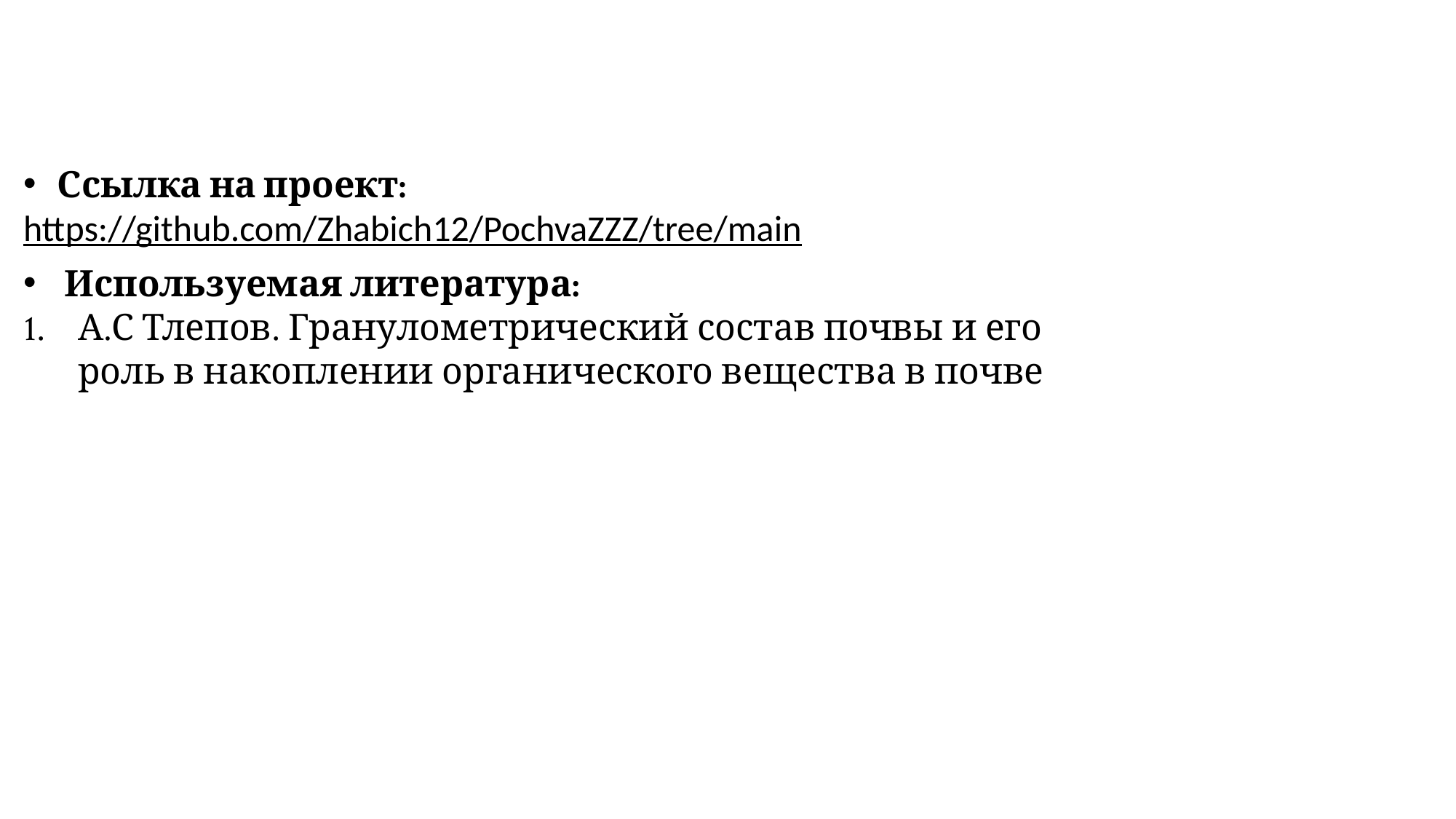

Ссылка на проект:
https://github.com/Zhabich12/PochvaZZZ/tree/main
Используемая литература:
А.С Тлепов. Гранулометрический состав почвы и его роль в накоплении органического вещества в почве